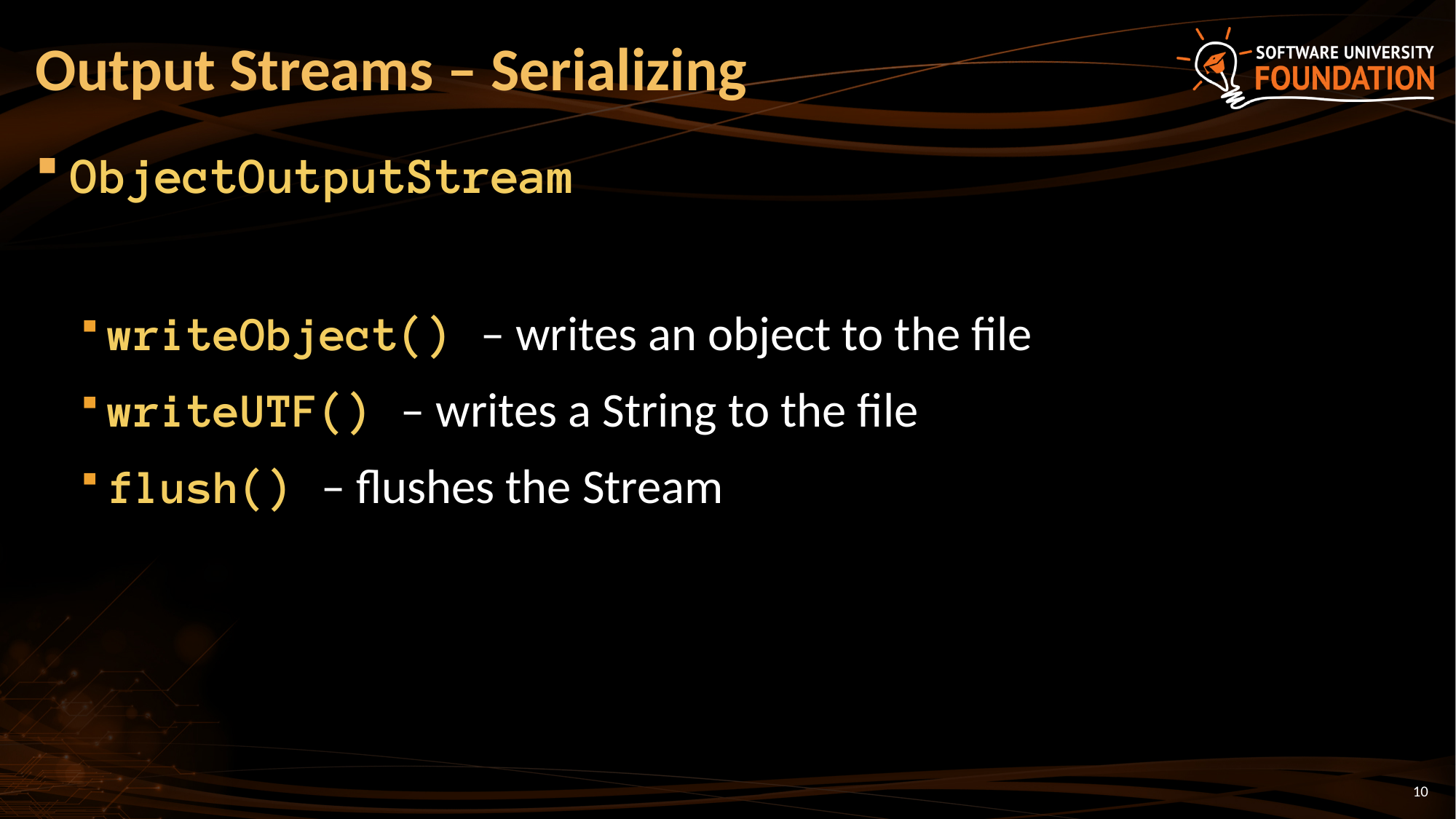

# Output Streams – Serializing
ObjectOutputStream

writeObject() – writes an object to the file
writeUTF() – writes a String to the file
flush() – flushes the Stream
10